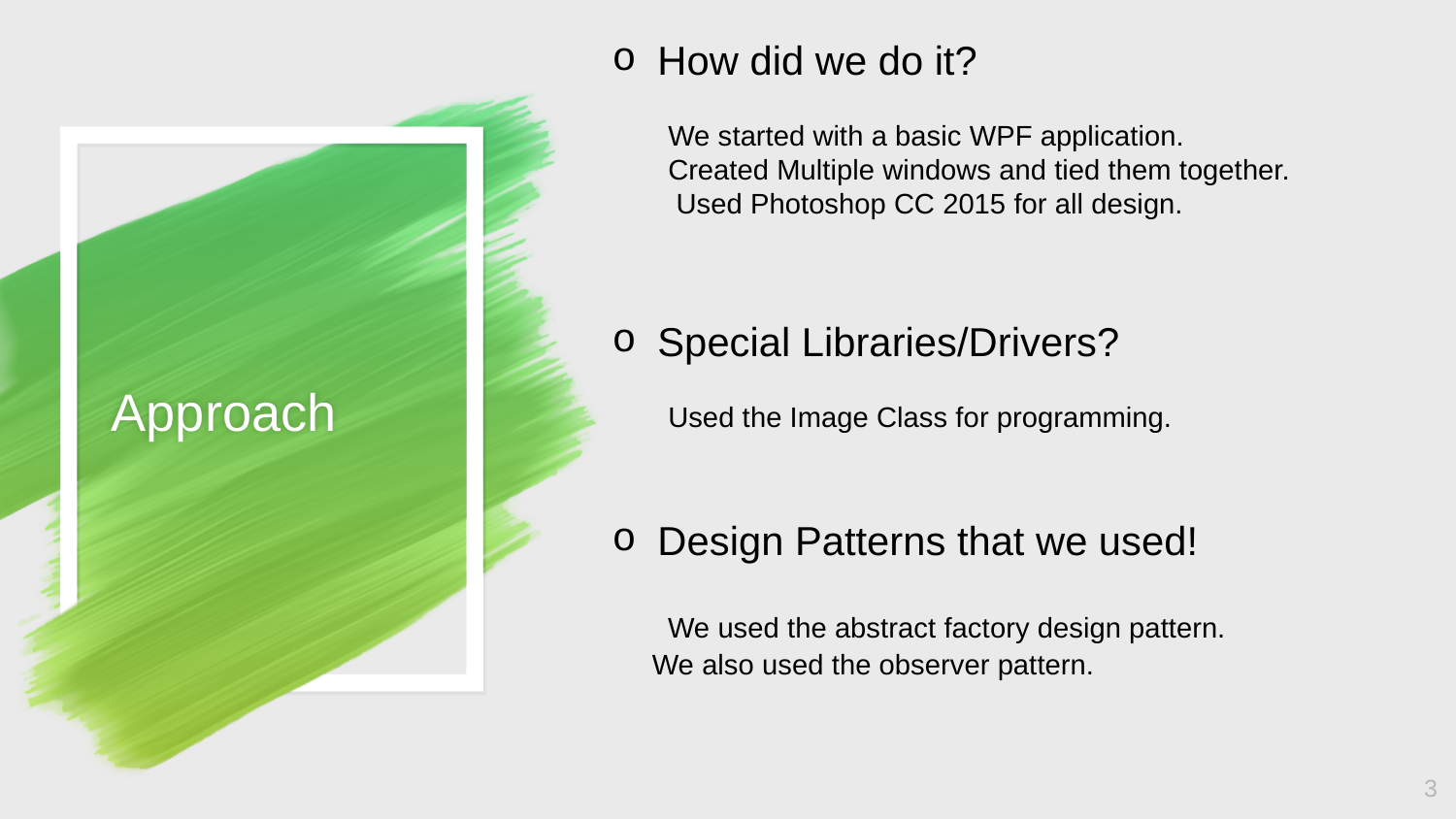

How did we do it?

       We started with a basic WPF application.
       Created Multiple windows and tied them together.
        Used Photoshop CC 2015 for all design.

Special Libraries/Drivers?

       Used the Image Class for programming.

Design Patterns that we used!

     We used the abstract factory design pattern.
     We also used the observer pattern.

# Approach
3